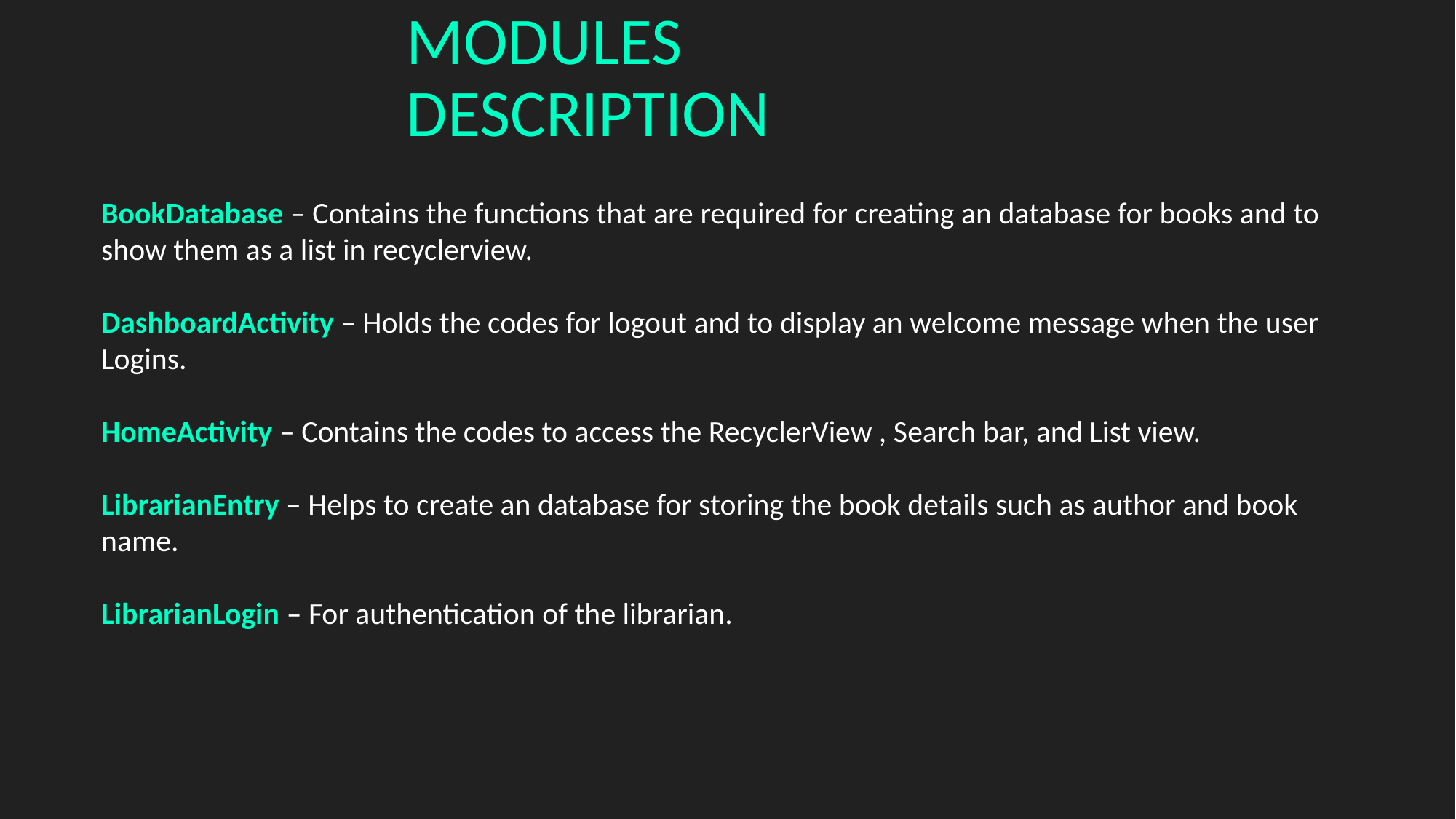

# MODULES DESCRIPTION
BookDatabase – Contains the functions that are required for creating an database for books and to show them as a list in recyclerview.

DashboardActivity – Holds the codes for logout and to display an welcome message when the user Logins.

HomeActivity – Contains the codes to access the RecyclerView , Search bar, and List view.

LibrarianEntry – Helps to create an database for storing the book details such as author and book name.

LibrarianLogin – For authentication of the librarian.